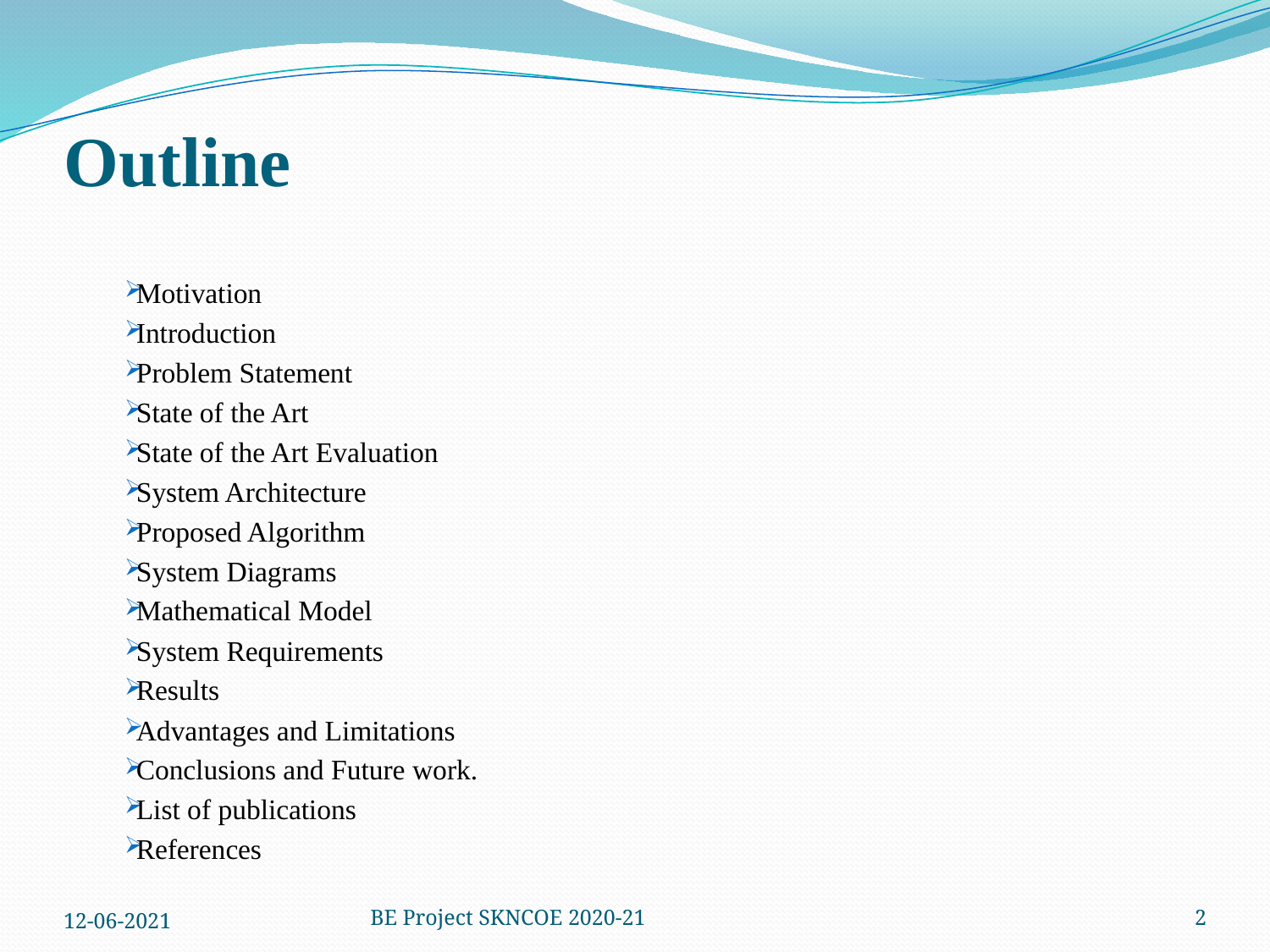

# Outline
Motivation
Introduction
Problem Statement
State of the Art
State of the Art Evaluation
System Architecture
Proposed Algorithm
System Diagrams
Mathematical Model
System Requirements
Results
Advantages and Limitations
Conclusions and Future work.
List of publications
References

12-06-2021
BE Project SKNCOE 2020-21
2